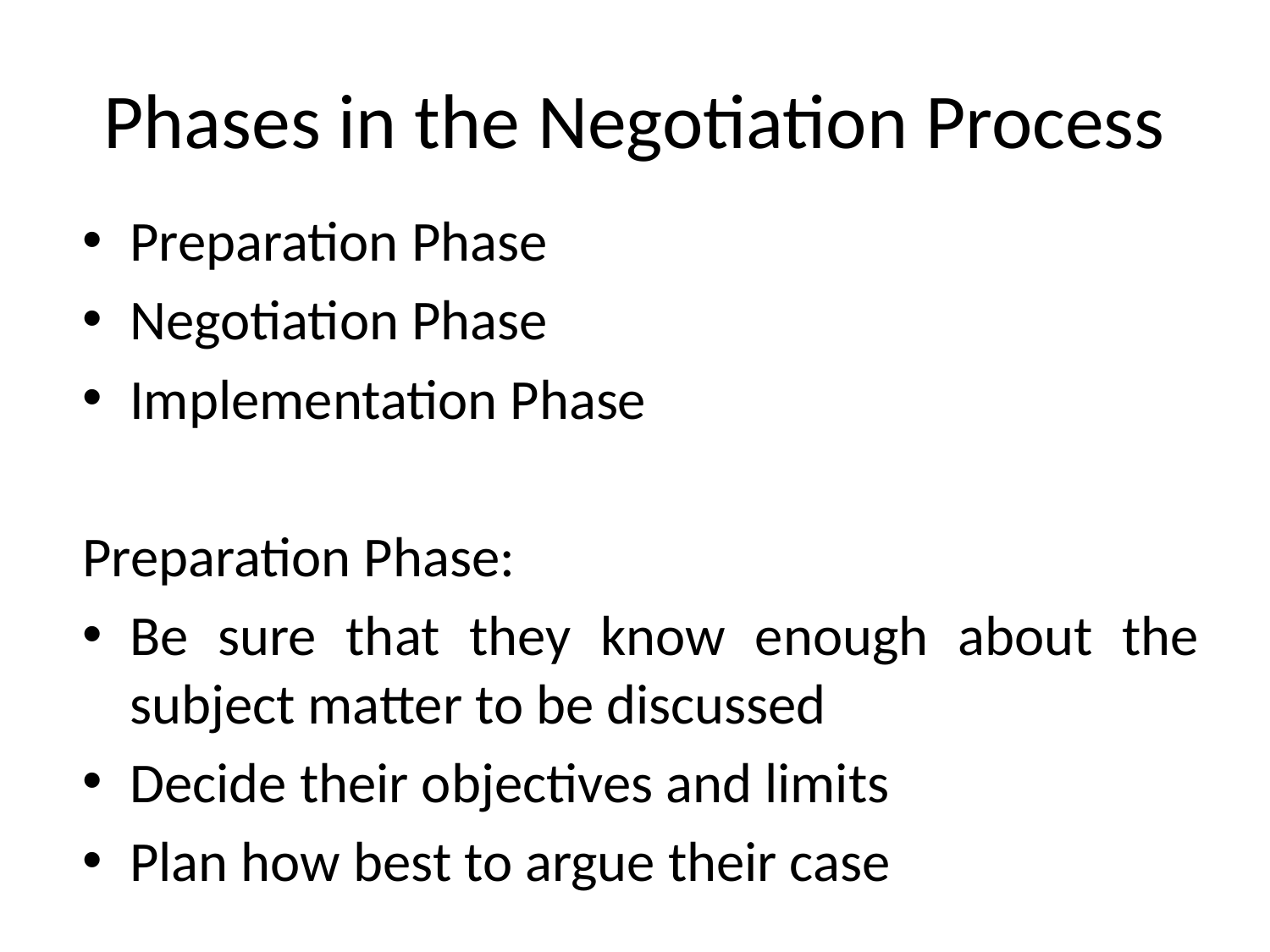

# Phases in the Negotiation Process
Preparation Phase
Negotiation Phase
Implementation Phase

Preparation Phase:
Be sure that they know enough about the subject matter to be discussed
Decide their objectives and limits
Plan how best to argue their case